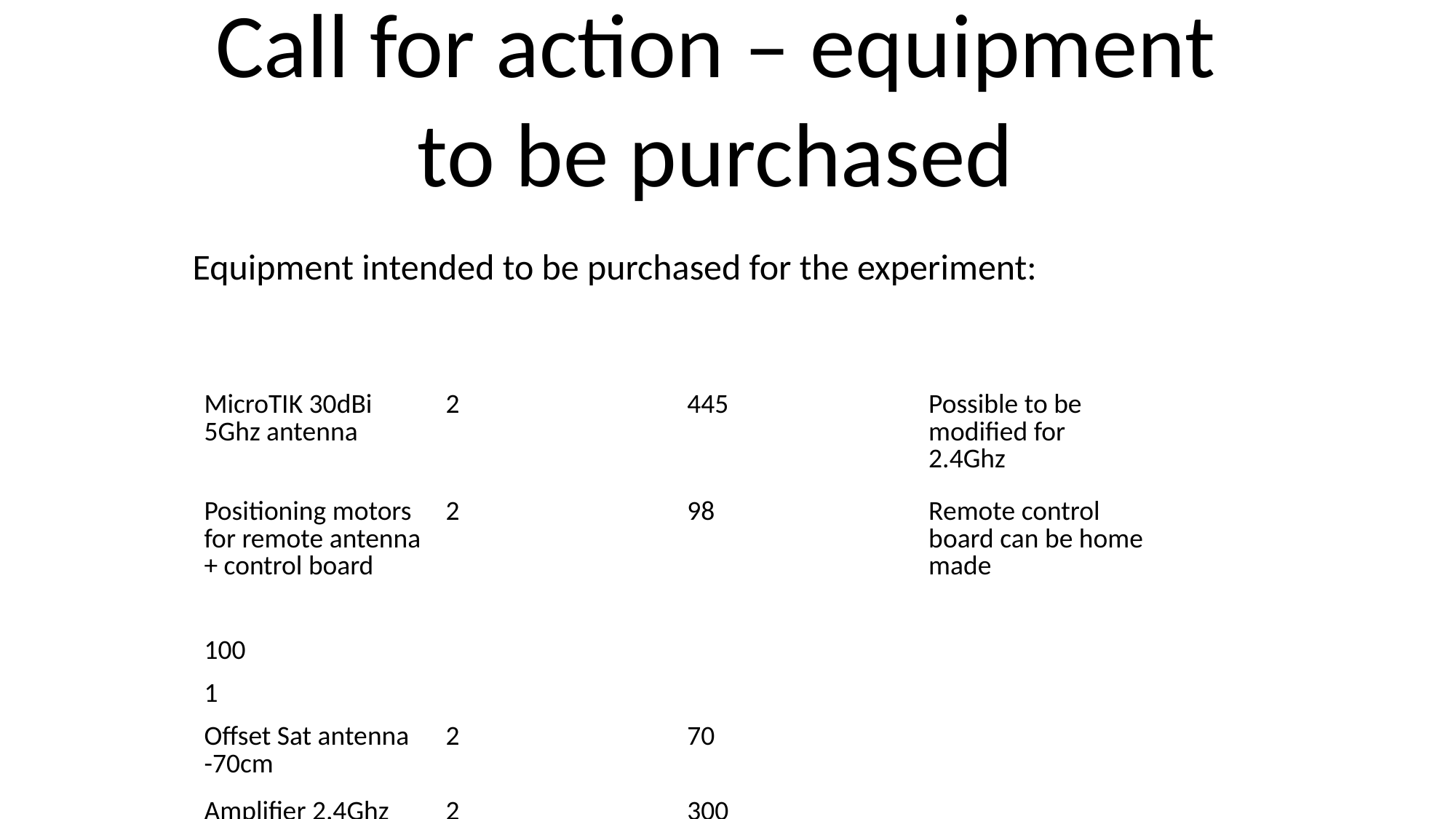

Call for action – equipment to be purchased
Equipment intended to be purchased for the experiment:

| Equipment | # of pcs | Price each (RON) | Comment |
| --- | --- | --- | --- |
| MicroTIK 30dBi 5Ghz antenna | 2 | 445 | Possible to be modified for 2.4Ghz |
| Positioning motors for remote antenna + control board | 2 | 98 | Remote control board can be home made |
| 100 |  |  |  |
| 1 |  |  |  |
| Offset Sat antenna -70cm | 2 | 70 |  |
| Amplifier 2.4Ghz | 2 | 300 |  |
| - Tripod for antennas | 2 | 70 |  |
|  |  |  |  |